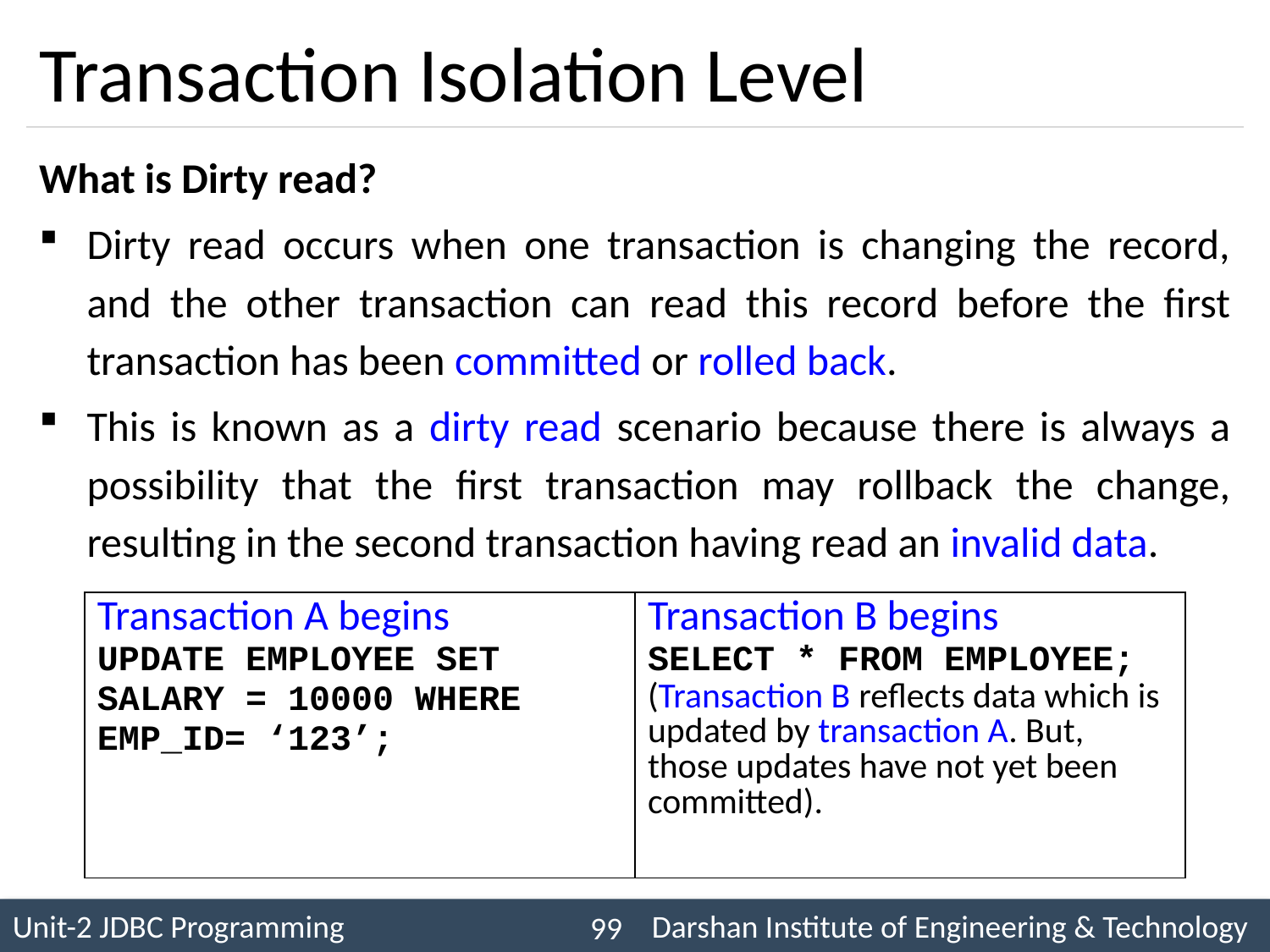

# Transaction Isolation Level
What is Dirty read?
Dirty read occurs when one transaction is changing the record, and the other transaction can read this record before the first transaction has been committed or rolled back.
This is known as a dirty read scenario because there is always a possibility that the first transaction may rollback the change, resulting in the second transaction having read an invalid data.
| Transaction A begins UPDATE EMPLOYEE SET SALARY = 10000 WHERE EMP\_ID= ‘123’; |
| --- |
| Transaction B begins SELECT \* FROM EMPLOYEE; (Transaction B reflects data which is updated by transaction A. But, those updates have not yet been committed). |
| --- |
99